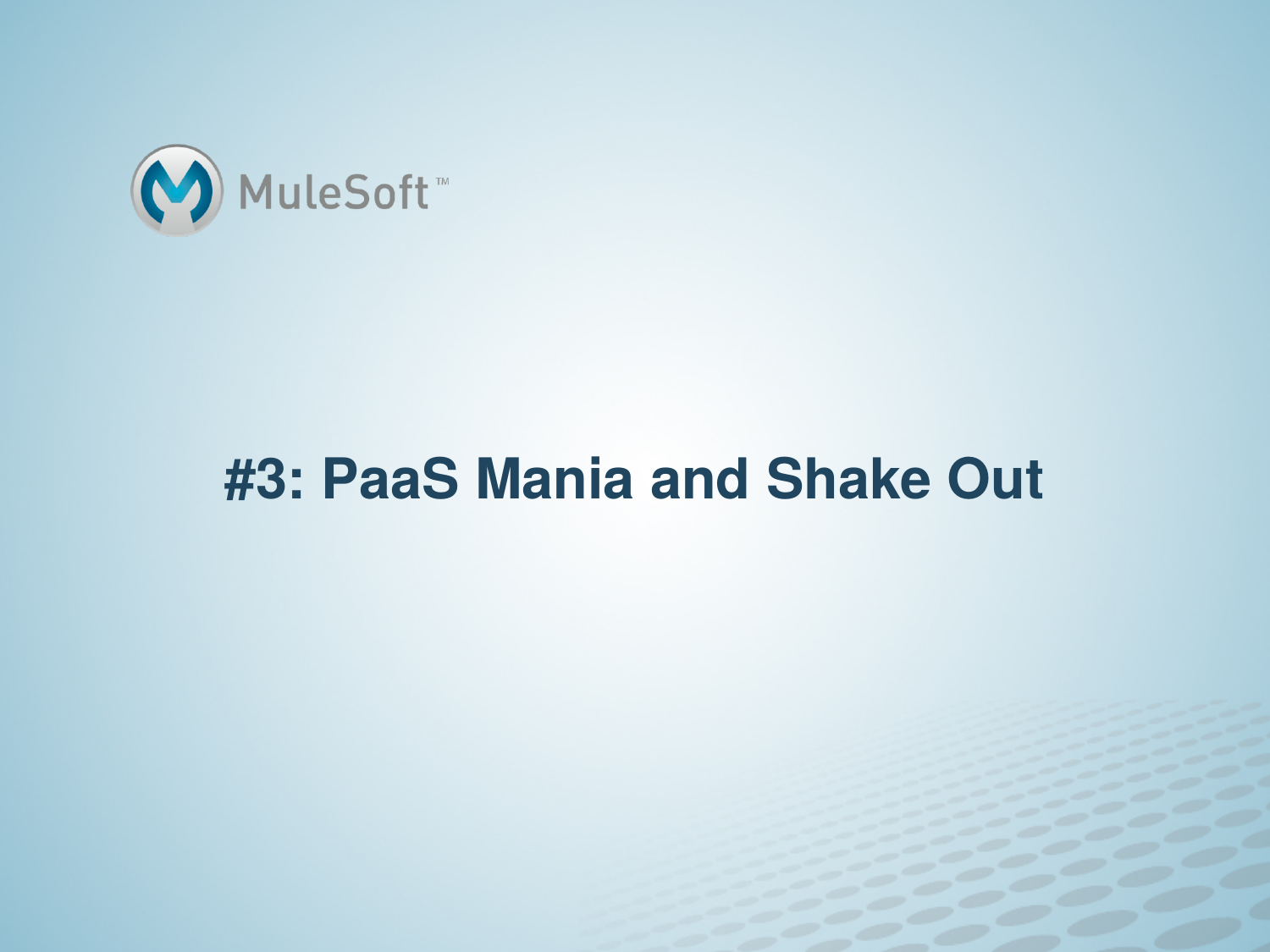

# #3: PaaS Mania and Shake Out